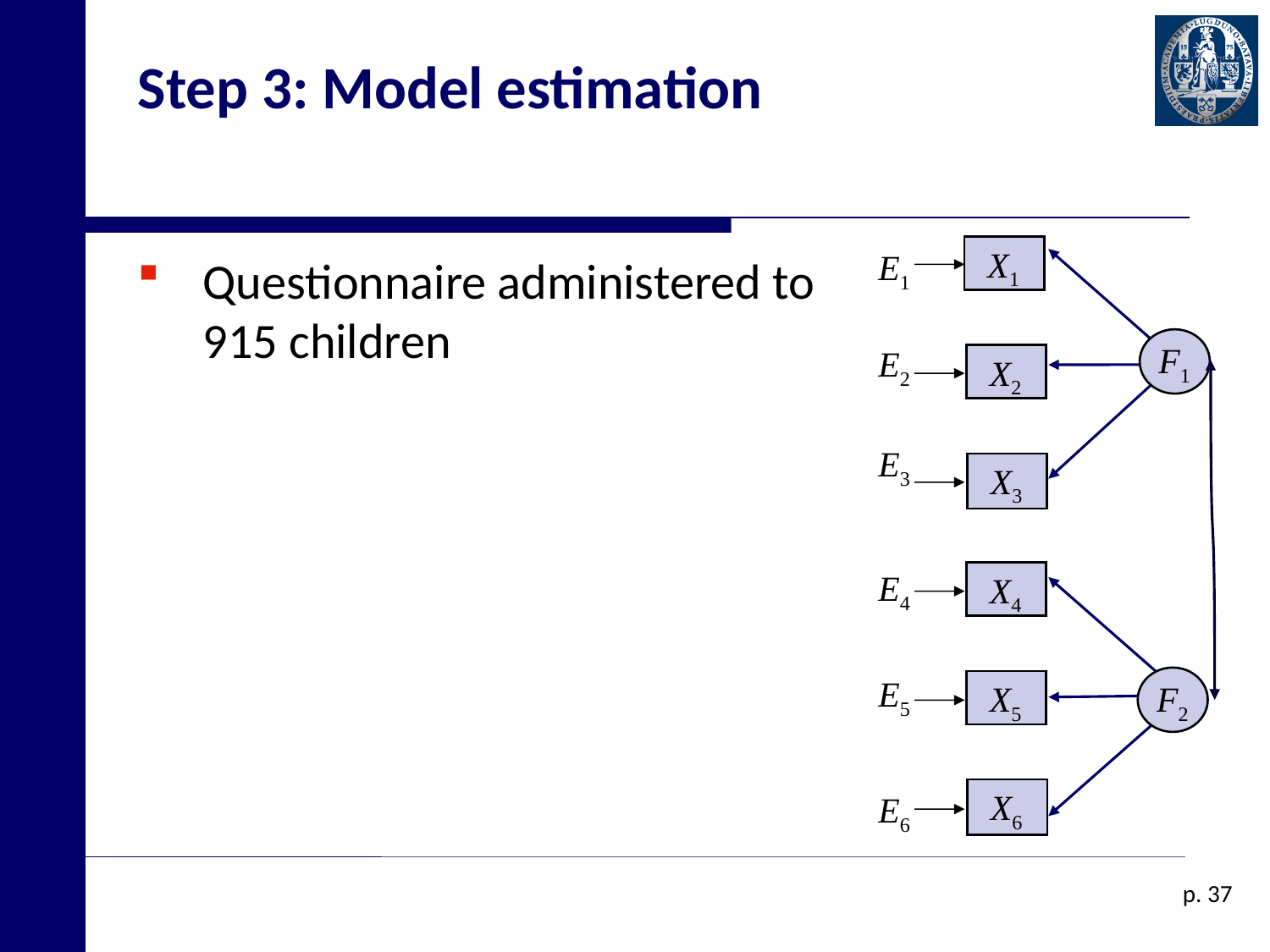

# Step 3: Model estimation
X1

E1

F1
E2
X2

E3
X3

E4
X4

E5

X5

F2

X6

E6

Questionnaire administered to 915 children

p. 37